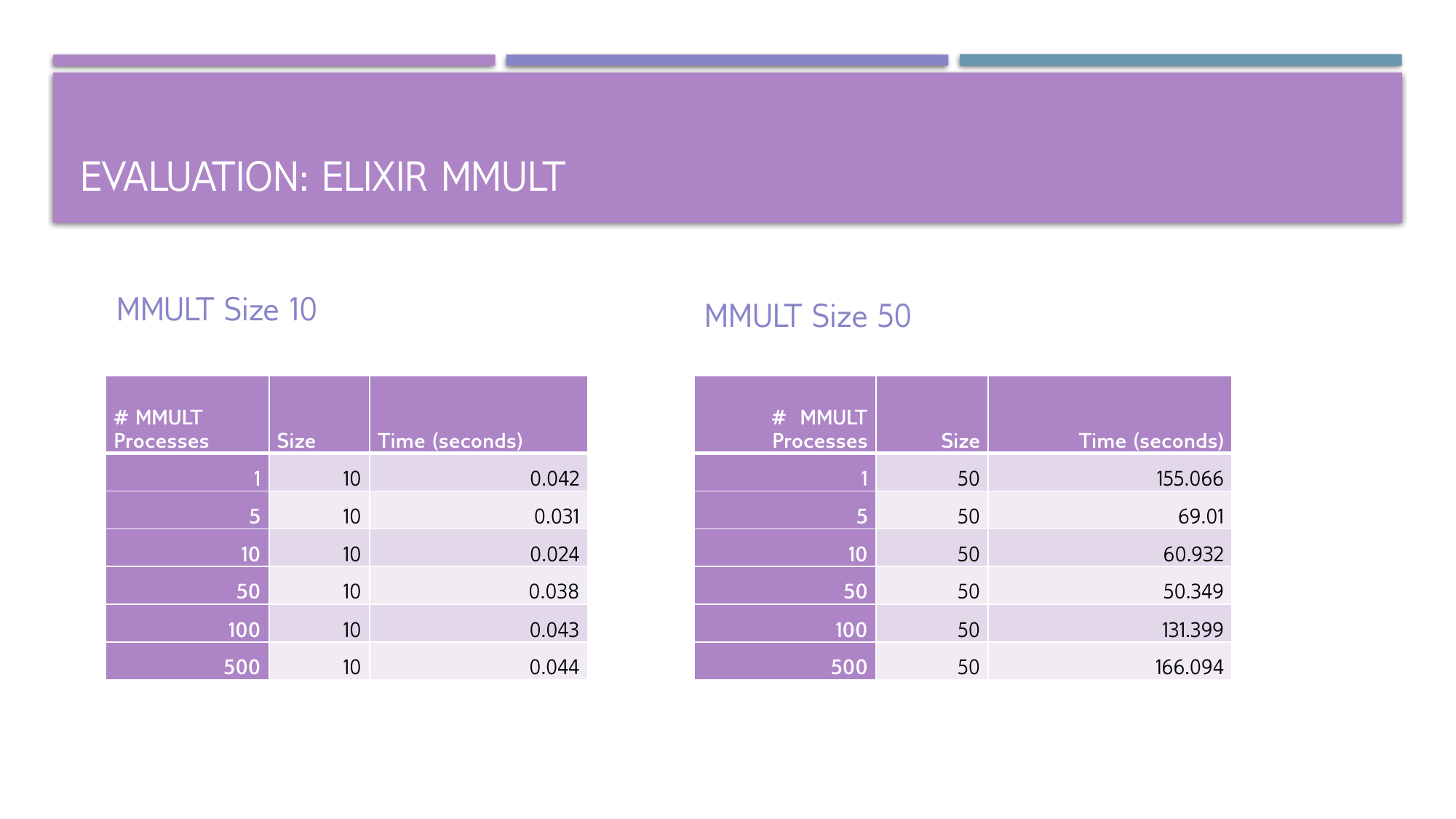

# Evaluation: ELIXIR MMULT
MMULT Size 10
MMULT Size 50
| # MMULT Processes | Size | Time (seconds) |
| --- | --- | --- |
| 1 | 10 | 0.042 |
| 5 | 10 | 0.031 |
| 10 | 10 | 0.024 |
| 50 | 10 | 0.038 |
| 100 | 10 | 0.043 |
| 500 | 10 | 0.044 |
| # MMULT Processes | Size | Time (seconds) |
| --- | --- | --- |
| 1 | 50 | 155.066 |
| 5 | 50 | 69.01 |
| 10 | 50 | 60.932 |
| 50 | 50 | 50.349 |
| 100 | 50 | 131.399 |
| 500 | 50 | 166.094 |